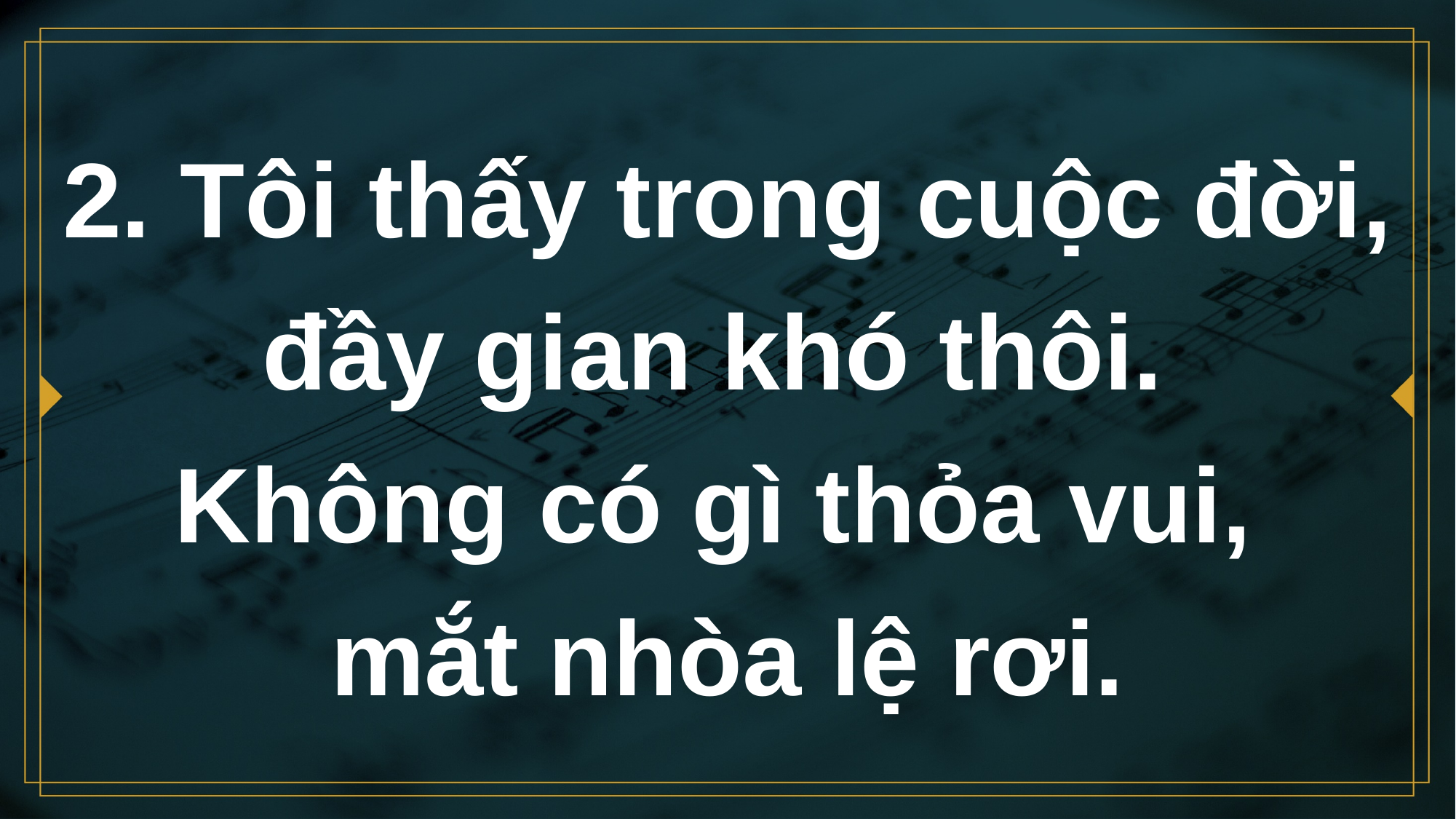

# 2. Tôi thấy trong cuộc đời, đầy gian khó thôi. Không có gì thỏa vui, mắt nhòa lệ rơi.